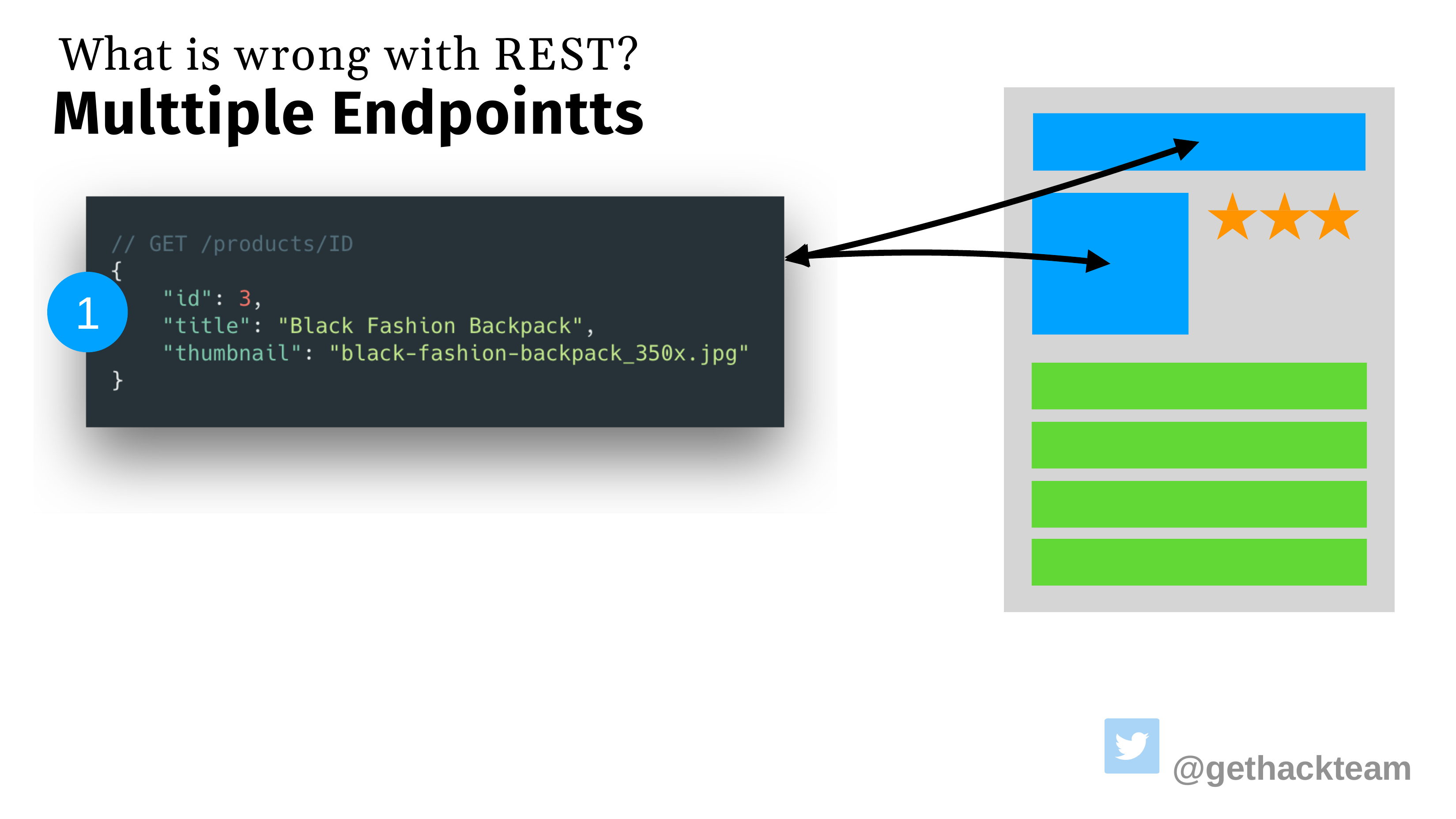

What is wrong with REST?
Multtiple Endpointts

1

@gethackteam